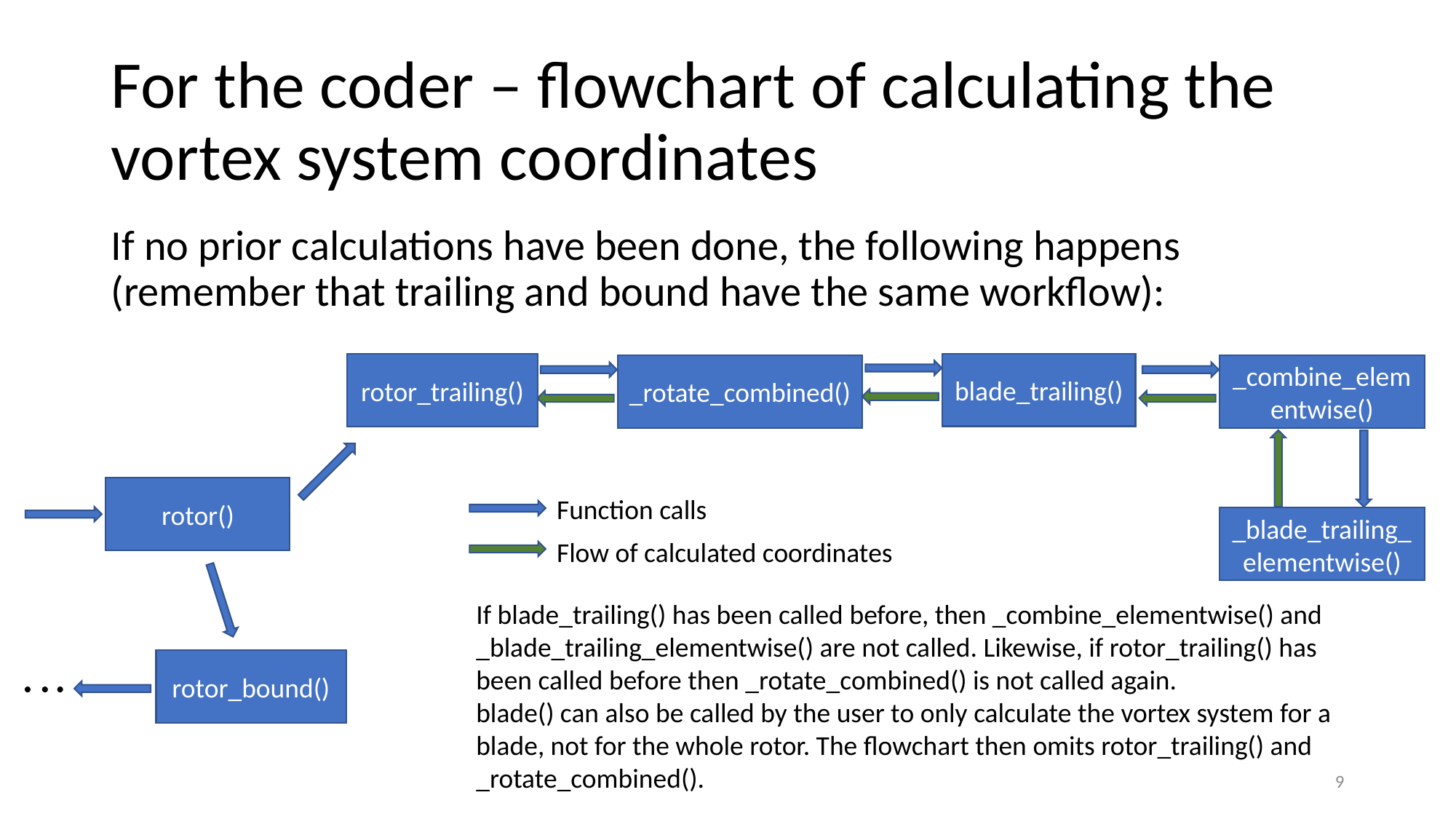

# For the coder – flowchart of calculating the vortex system coordinates
If no prior calculations have been done, the following happens (remember that trailing and bound have the same workflow):
blade_trailing()
rotor_trailing()
_rotate_combined()
_combine_elementwise()

rotor()
Function calls

_blade_trailing_elementwise()
Flow of calculated coordinates

If blade_trailing() has been called before, then _combine_elementwise() and
_blade_trailing_elementwise() are not called. Likewise, if rotor_trailing() has
been called before then _rotate_combined() is not called again.
blade() can also be called by the user to only calculate the vortex system for a
blade, not for the whole rotor. The flowchart then omits rotor_trailing() and
_rotate_combined().

rotor_bound()

9